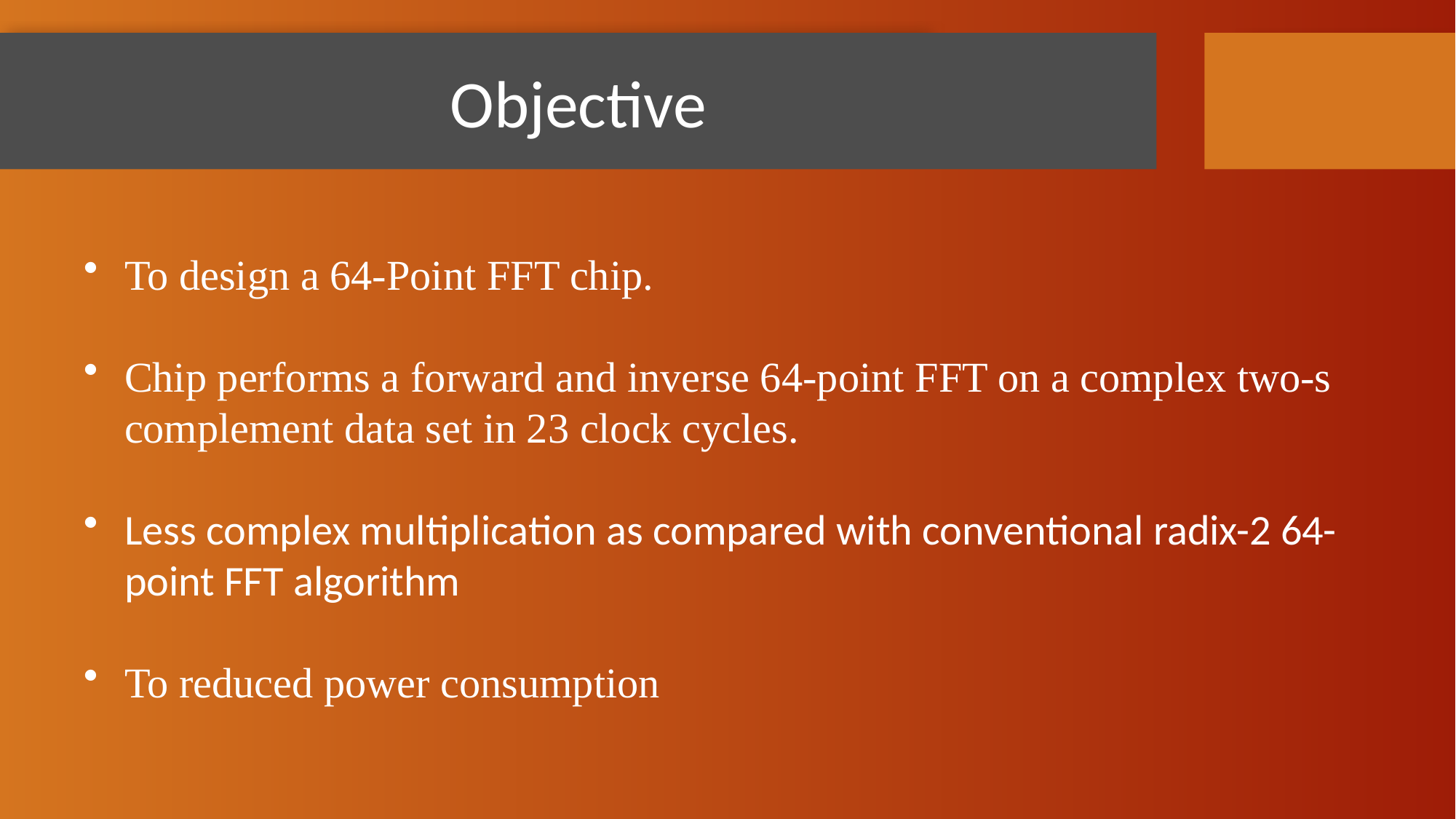

# Objective

To design a 64-Point FFT chip.

Chip performs a forward and inverse 64-point FFT on a complex two-s complement data set in 23 clock cycles.

Less complex multiplication as compared with conventional radix-2 64-point FFT algorithm

To reduced power consumption